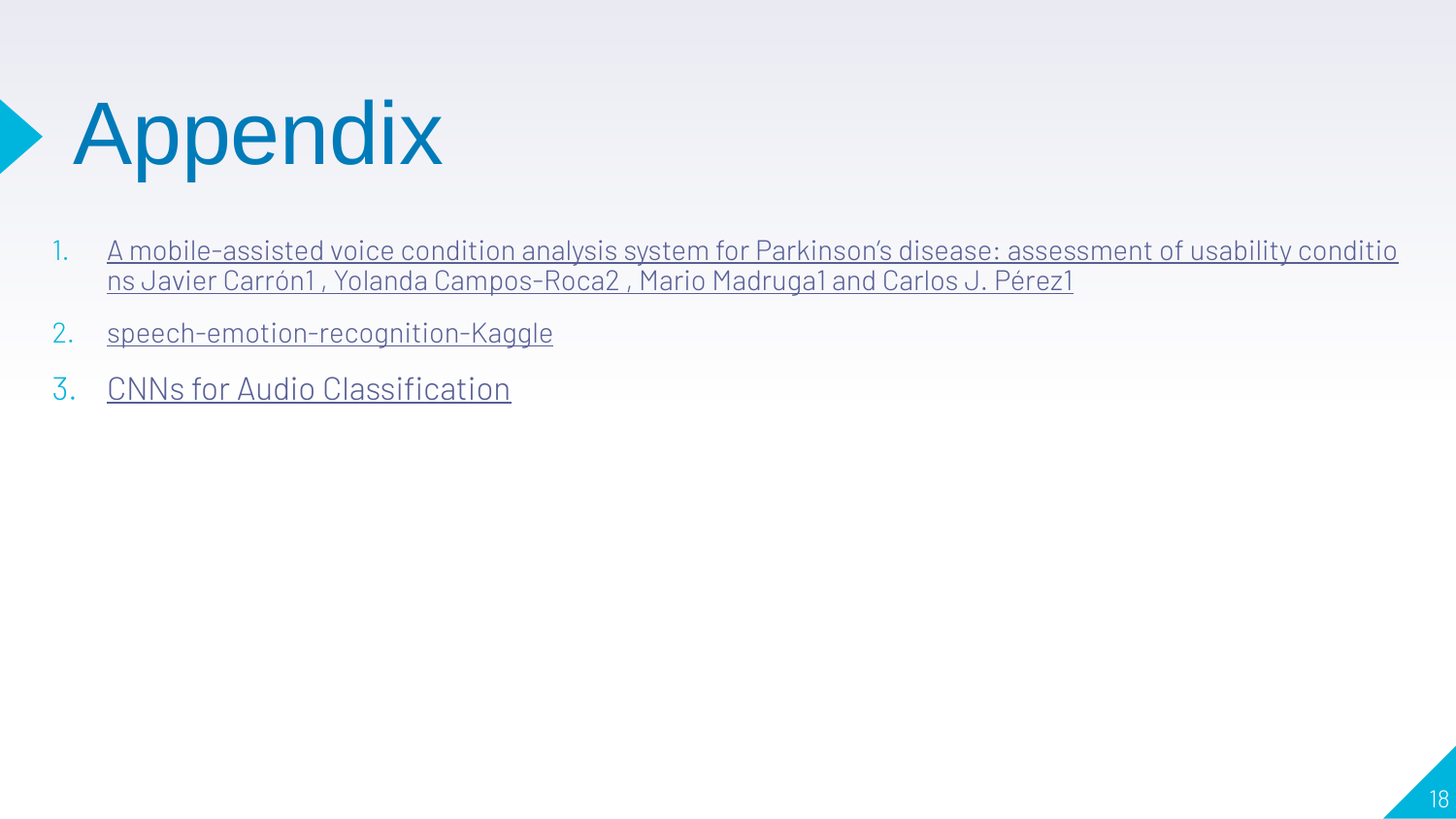

# Appendix
A mobile‑assisted voice condition analysis system for Parkinson’s disease: assessment of usability conditions Javier Carrón1 , Yolanda Campos‑Roca2 , Mario Madruga1 and Carlos J. Pérez1
speech-emotion-recognition-Kaggle
CNNs for Audio Classification

18